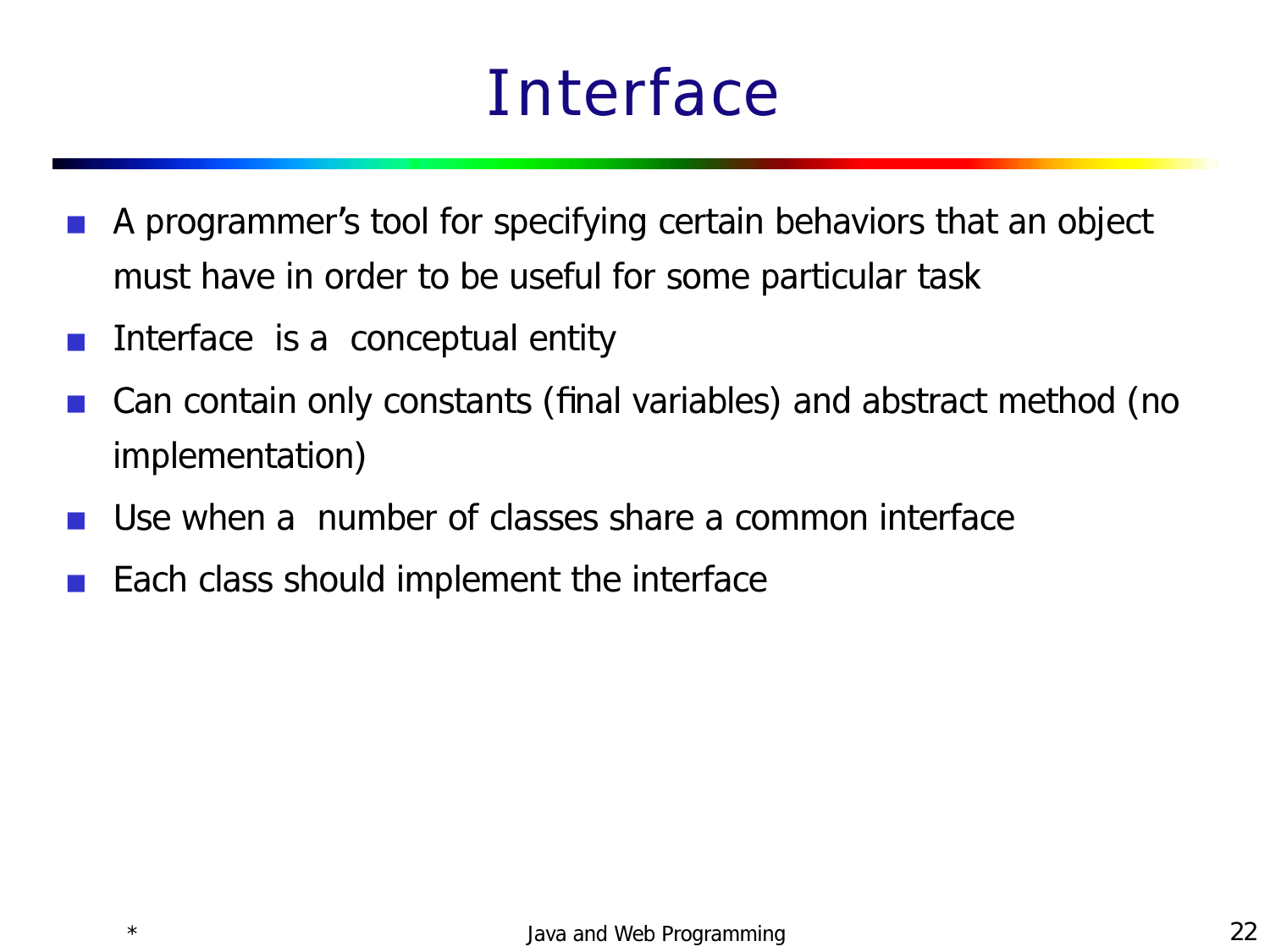

# Interface
A programmer’s tool for specifying certain behaviors that an object must have in order to be useful for some particular task
Interface  is a  conceptual entity
Can contain only constants (final variables) and abstract method (no implementation)
Use when a  number of classes share a common interface
Each class should implement the interface
*
22
Java and Web Programming